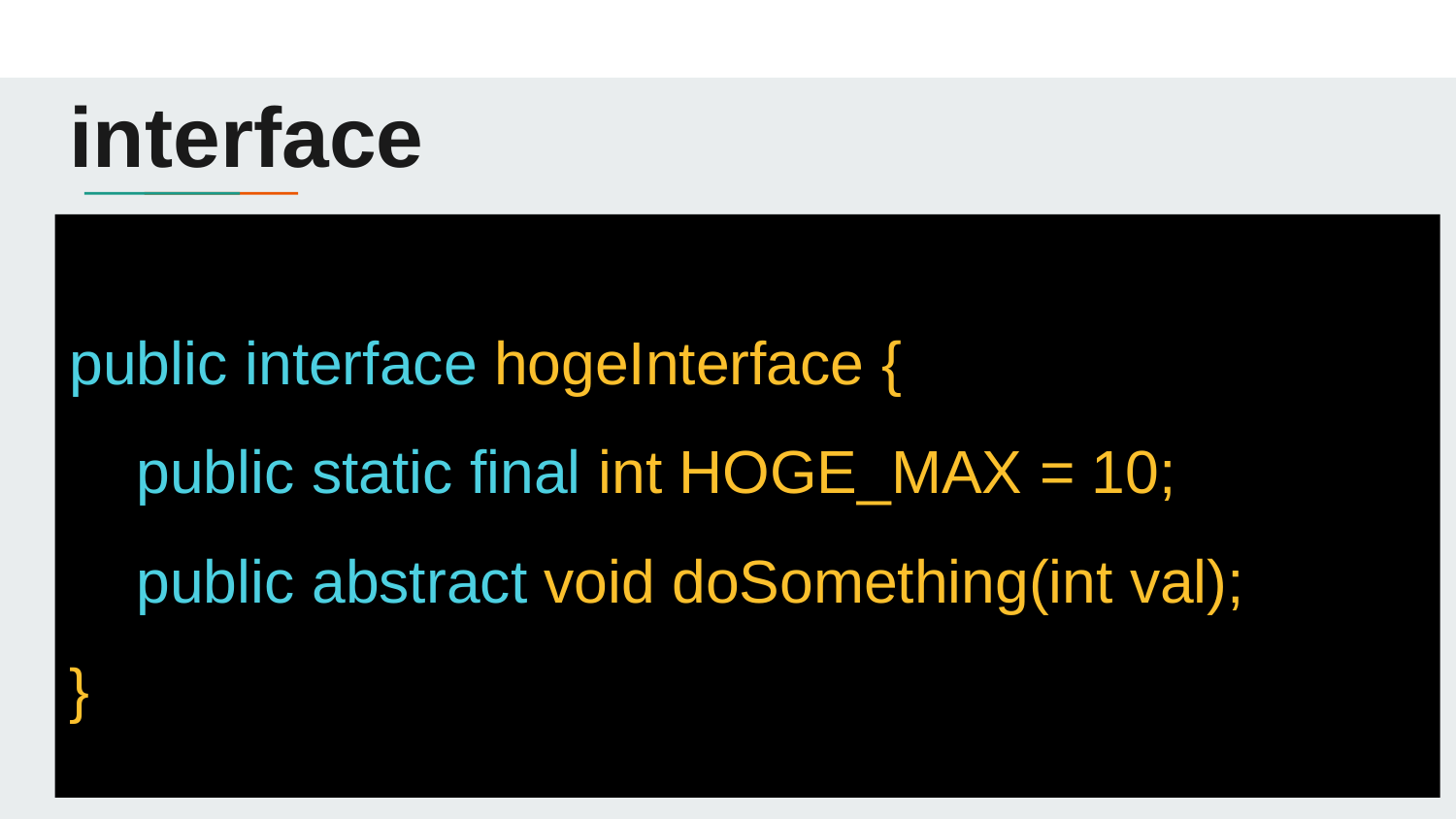

# interface
public interface hogeInterface {
    public static final int HOGE_MAX = 10;
    public abstract void doSomething(int val);
}